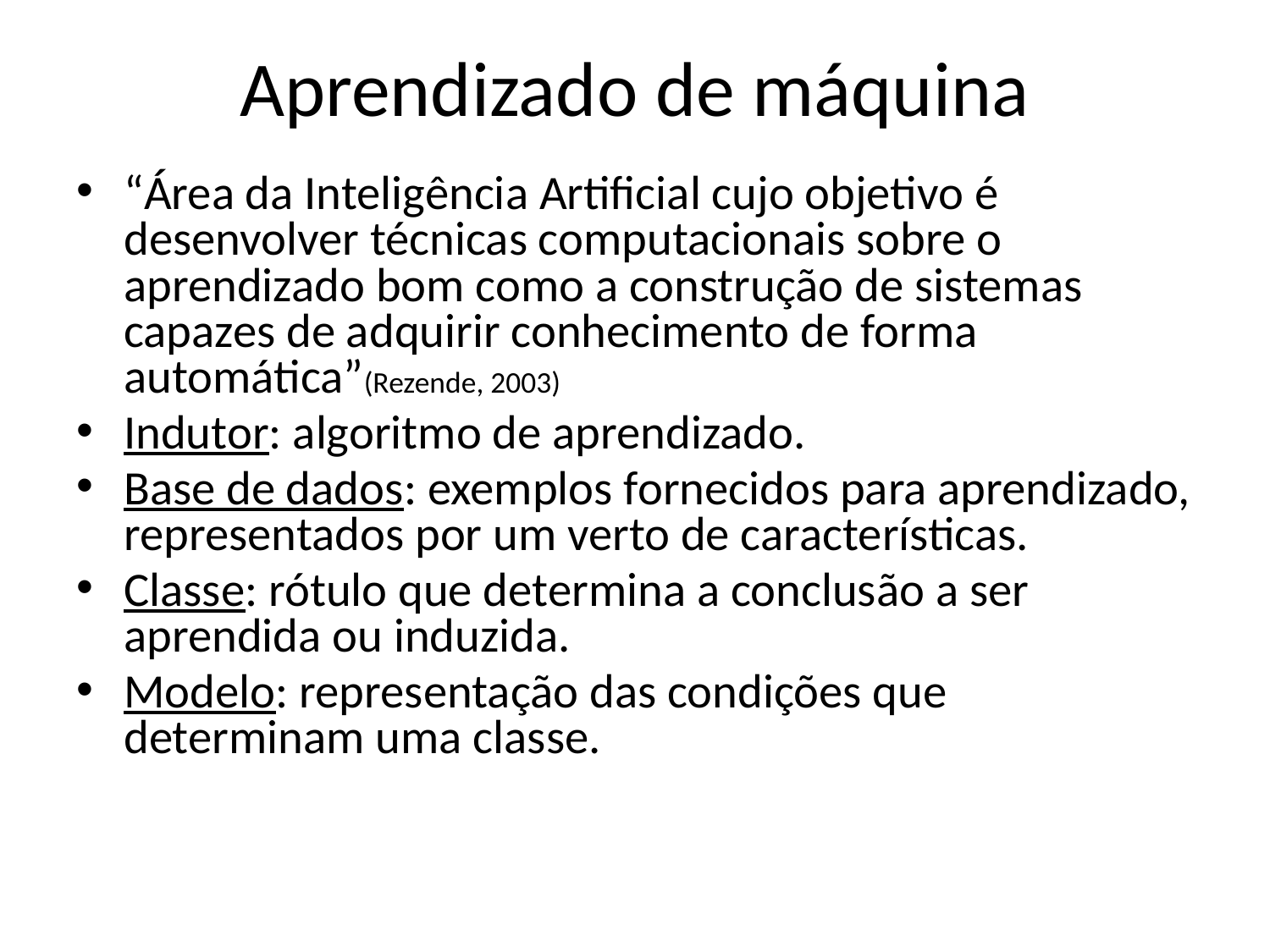

# Aprendizado de máquina
“Área da Inteligência Artificial cujo objetivo é desenvolver técnicas computacionais sobre o aprendizado bom como a construção de sistemas capazes de adquirir conhecimento de forma automática”(Rezende, 2003)
Indutor: algoritmo de aprendizado.
Base de dados: exemplos fornecidos para aprendizado, representados por um verto de características.
Classe: rótulo que determina a conclusão a ser aprendida ou induzida.
Modelo: representação das condições que determinam uma classe.